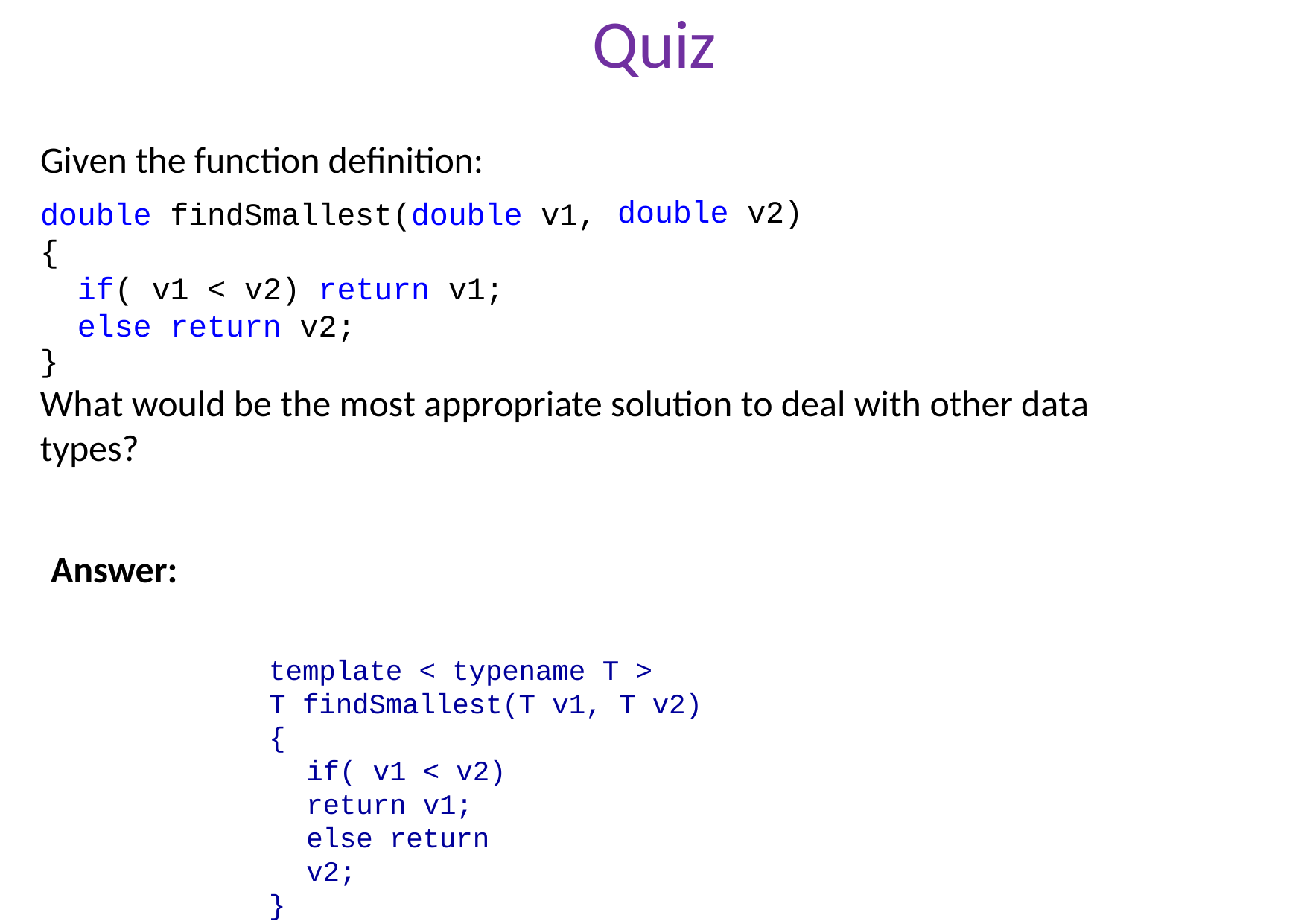

# Quiz
Given the function definition:
double findSmallest(double v1,
{
if( v1 < v2) return v1; else return v2;
double v2)
}
What would be the most appropriate solution to deal with other data types?
Answer:
template < typename T >
T findSmallest(T v1, T v2)
{
if( v1 < v2) return v1; else return v2;
}